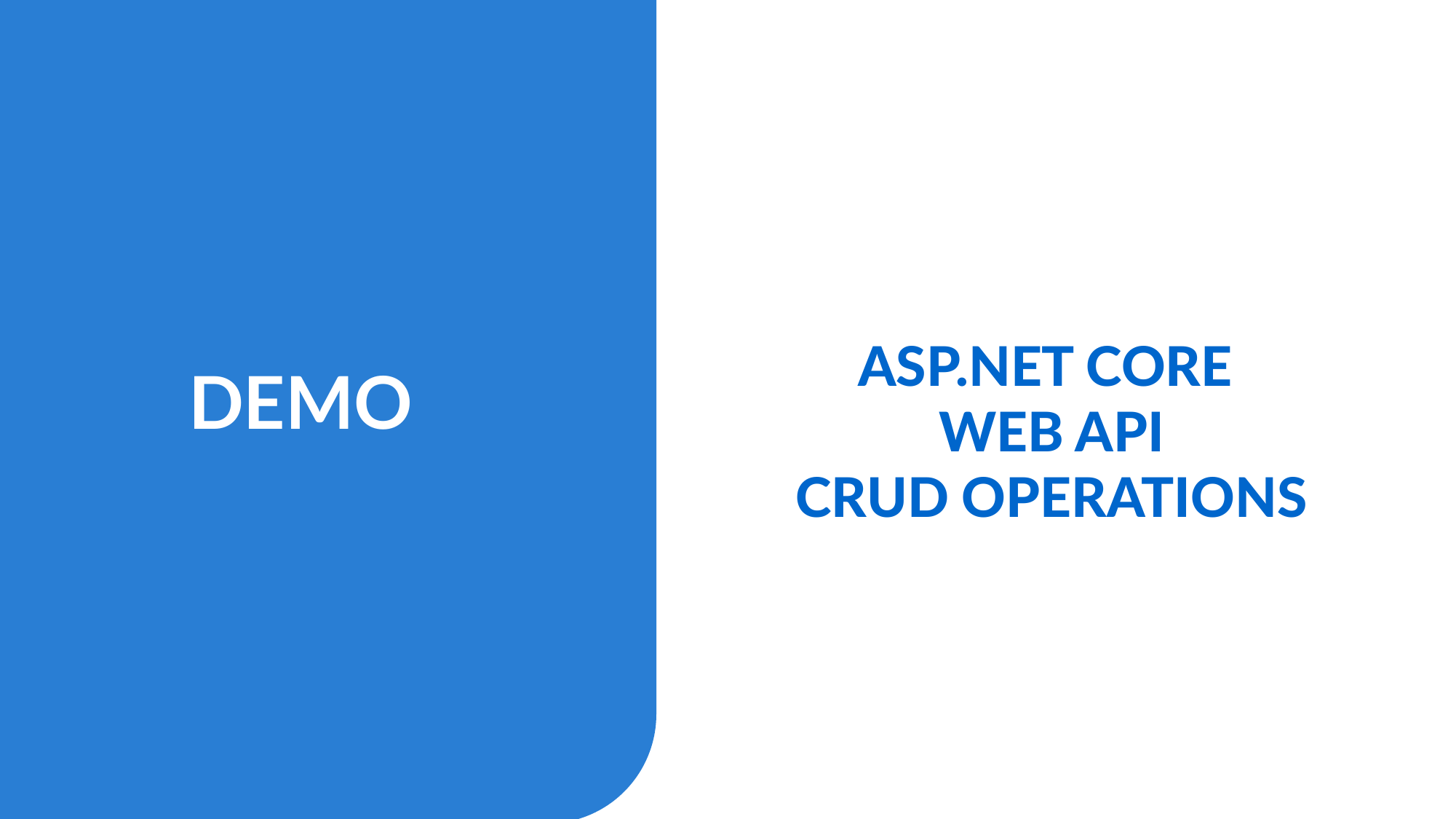

ASP.NET CORE
WEB API
CRUD OPERATIONS
DEMO